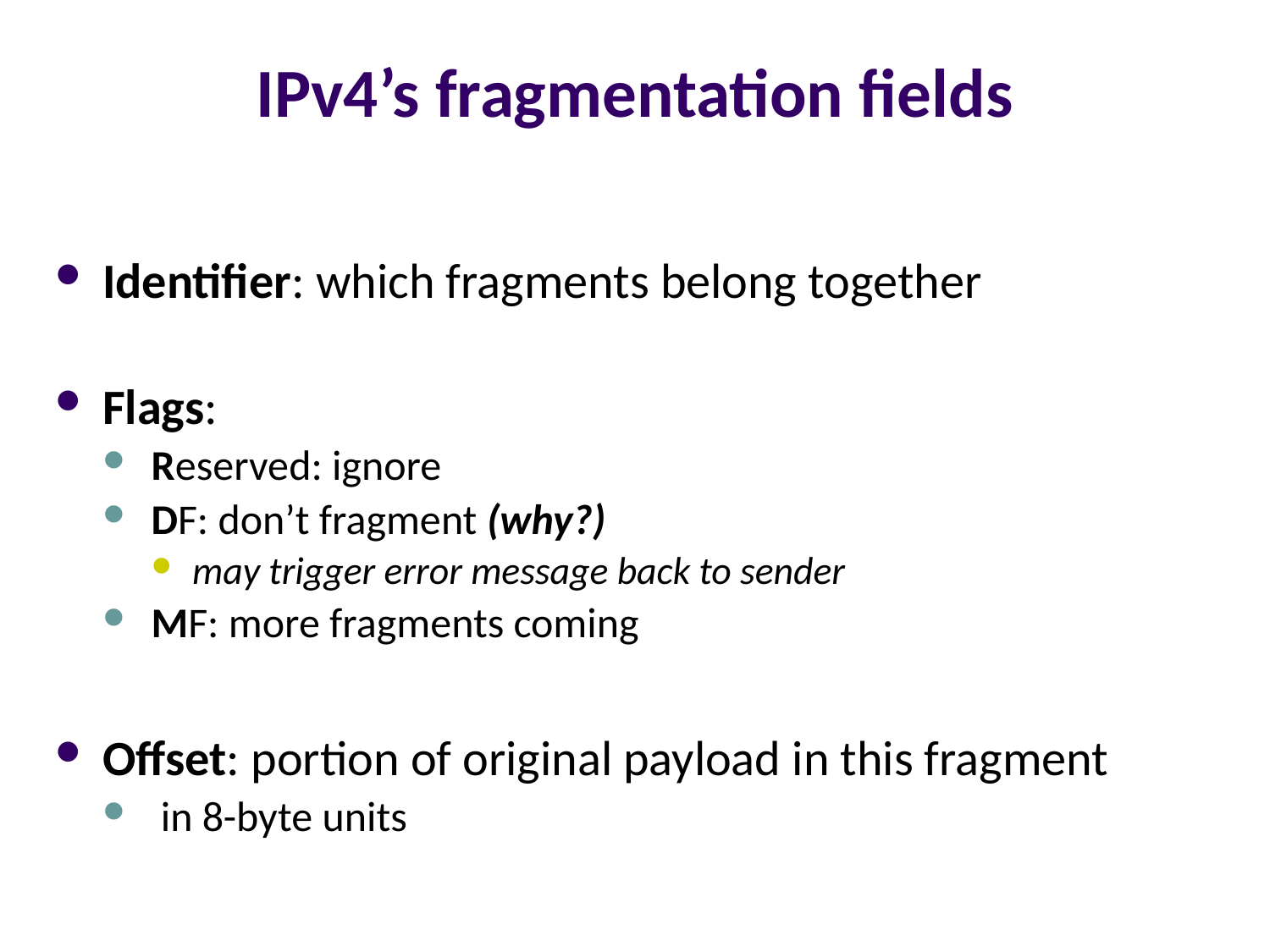

# IPv4’s fragmentation fields
Identifier: which fragments belong together

Flags:
Reserved: ignore
DF: don’t fragment (why?)
may trigger error message back to sender
MF: more fragments coming

Offset: portion of original payload in this fragment
 in 8-byte units